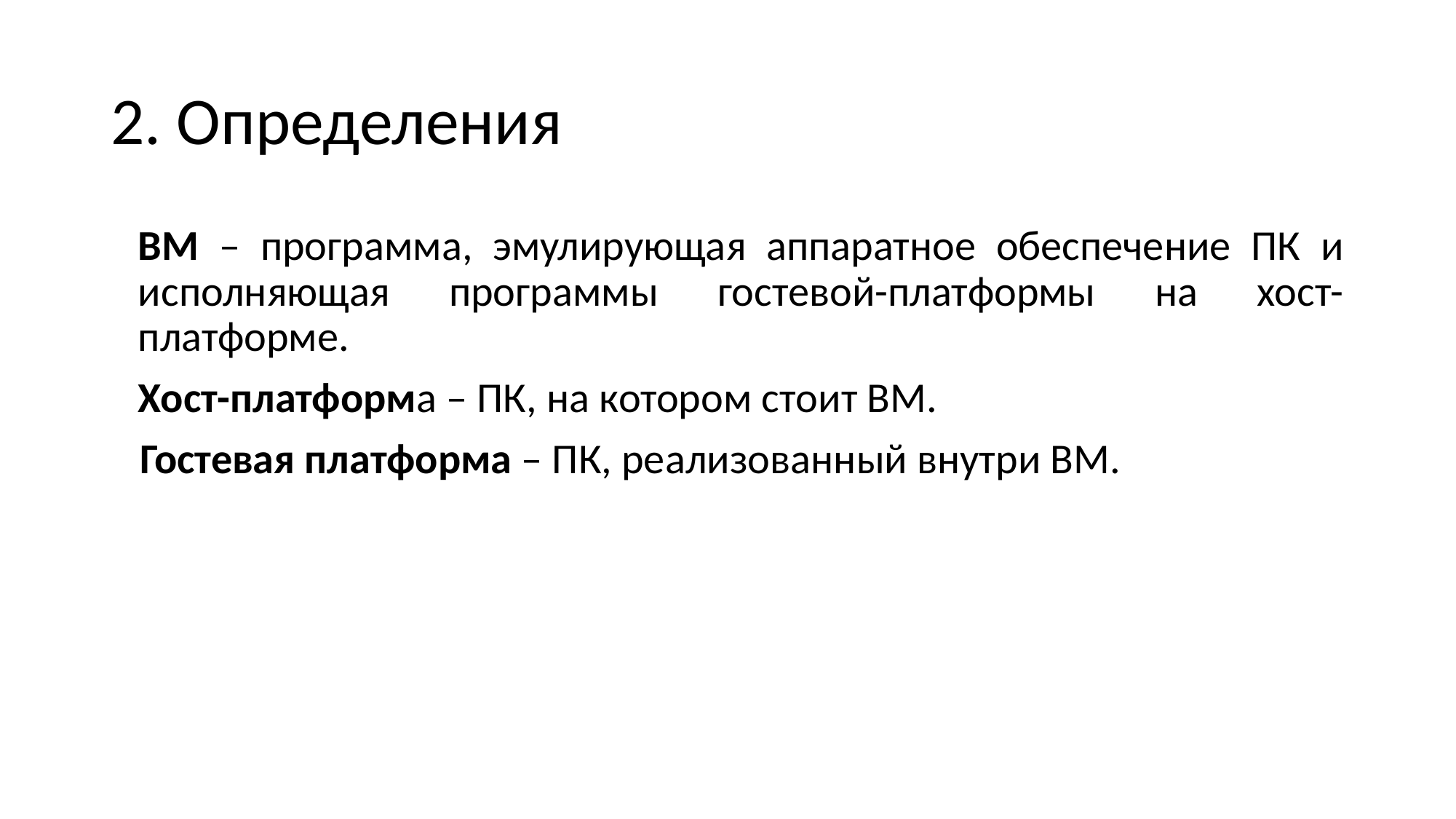

# 2. Определения
ВМ – программа, эмулирующая аппаратное обеспечение ПК и исполняющая программы гостевой-платформы на хост-платформе.
Хост-платформа – ПК, на котором стоит ВМ.
   Гостевая платформа – ПК, реализованный внутри ВМ.